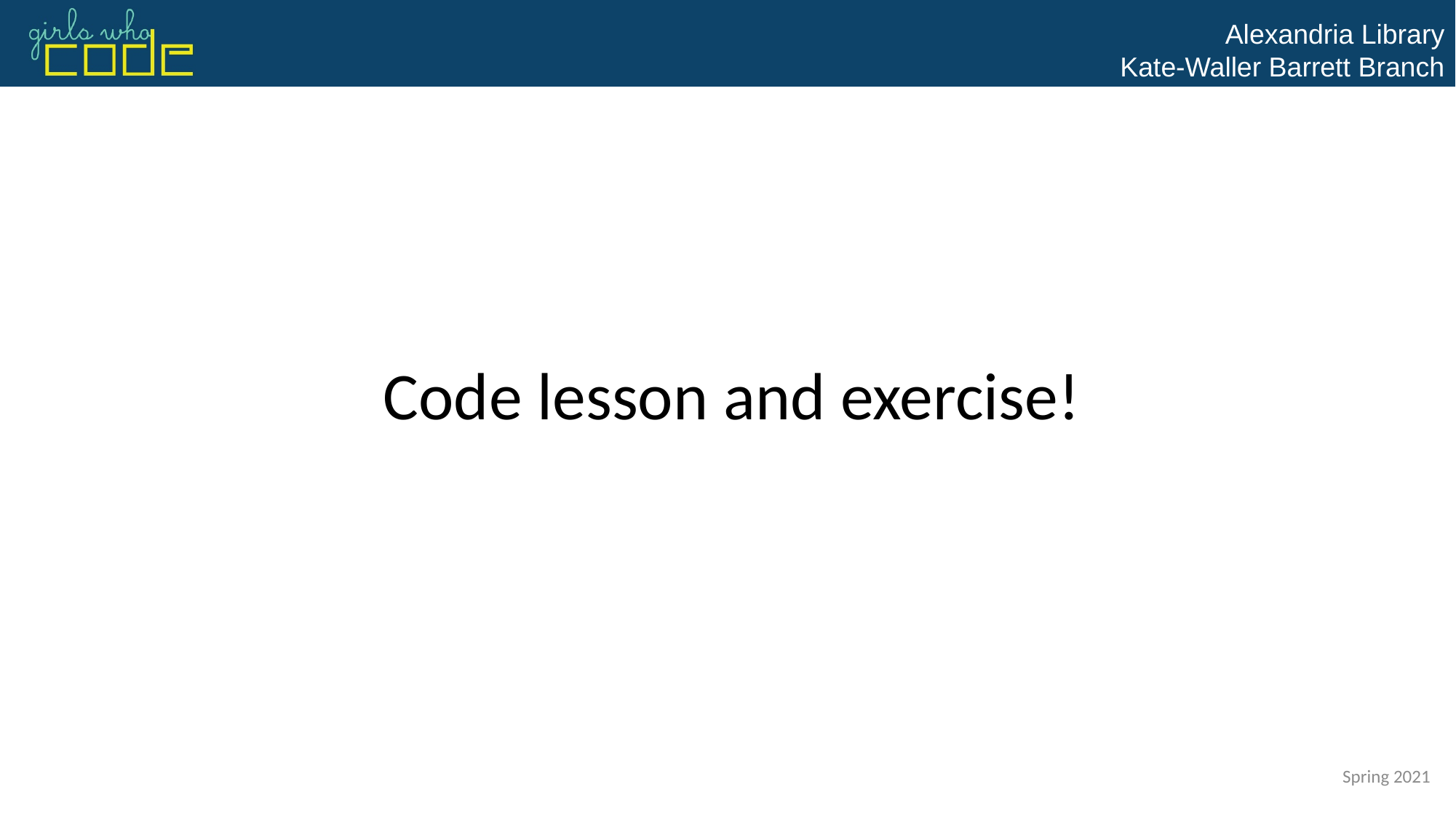

# Code lesson and exercise!
Spring 2021